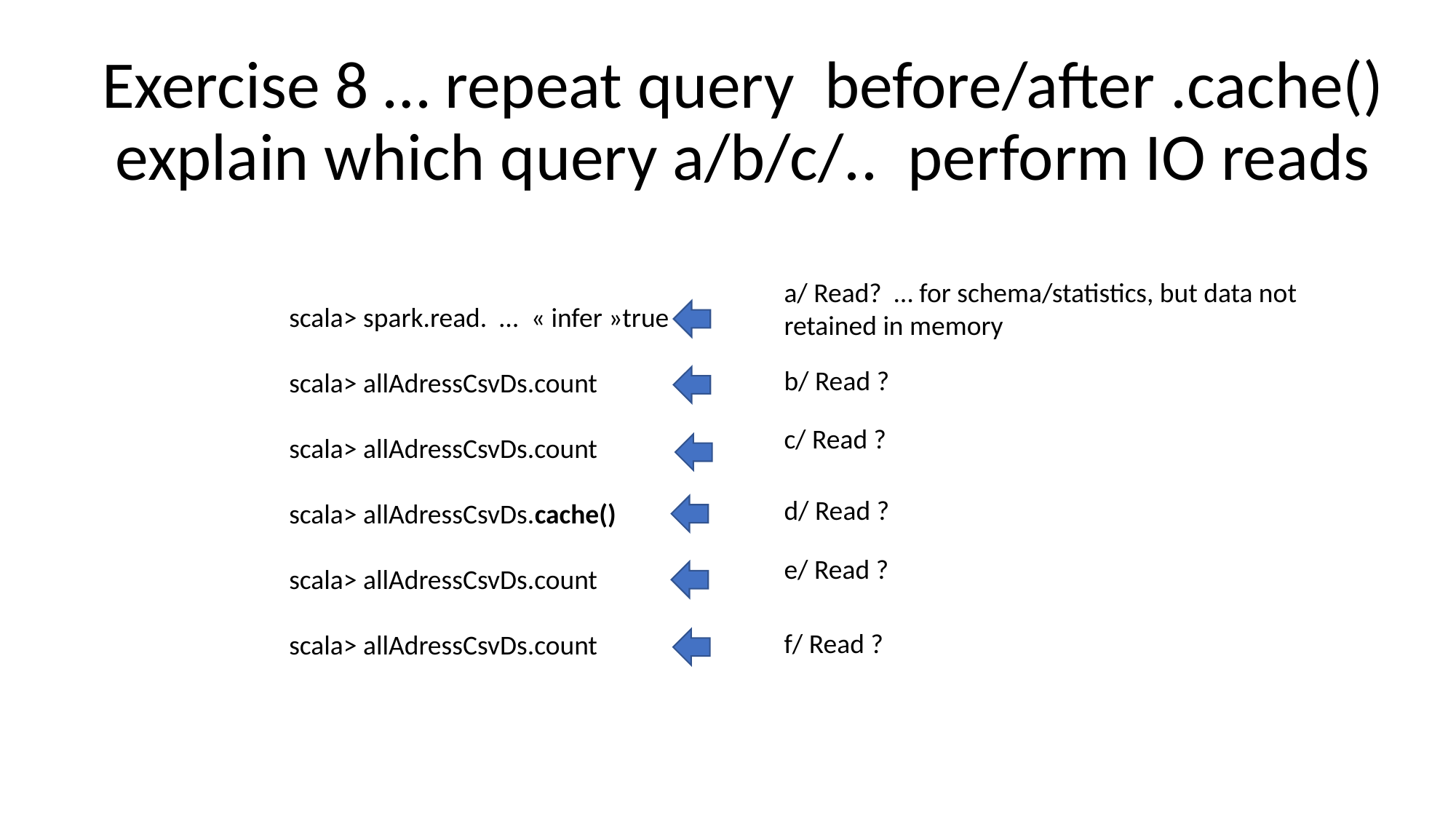

# Exercise 8 … repeat query  before/after .cache() explain which query a/b/c/..  perform IO reads
a/ Read?  … for schema/statistics, but data not retained in memory
scala> spark.read.  …  « infer »true
scala> allAdressCsvDs.count

scala> allAdressCsvDs.count

scala> allAdressCsvDs.cache()

scala> allAdressCsvDs.count

scala> allAdressCsvDs.count

b/ Read ?

c/ Read ?

d/ Read ?

e/ Read ?

f/ Read ?